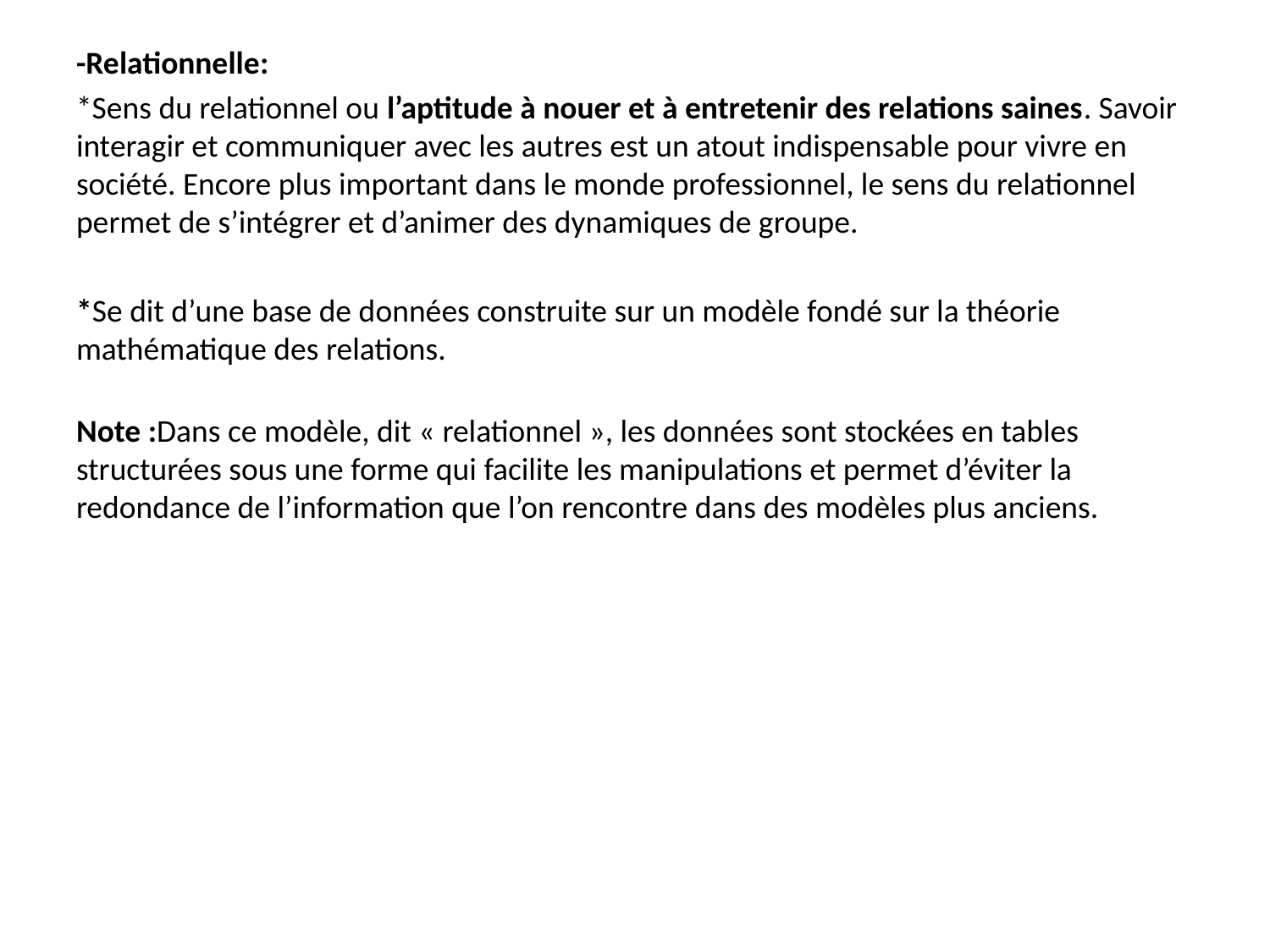

-Relationnelle:
*Sens du relationnel ou l’aptitude à nouer et à entretenir des relations saines. Savoir interagir et communiquer avec les autres est un atout indispensable pour vivre en société. Encore plus important dans le monde professionnel, le sens du relationnel permet de s’intégrer et d’animer des dynamiques de groupe.

*Se dit d’une base de données construite sur un modèle fondé sur la théorie mathématique des relations.
Note :Dans ce modèle, dit « relationnel », les données sont stockées en tables structurées sous une forme qui facilite les manipulations et permet d’éviter la redondance de l’information que l’on rencontre dans des modèles plus anciens.